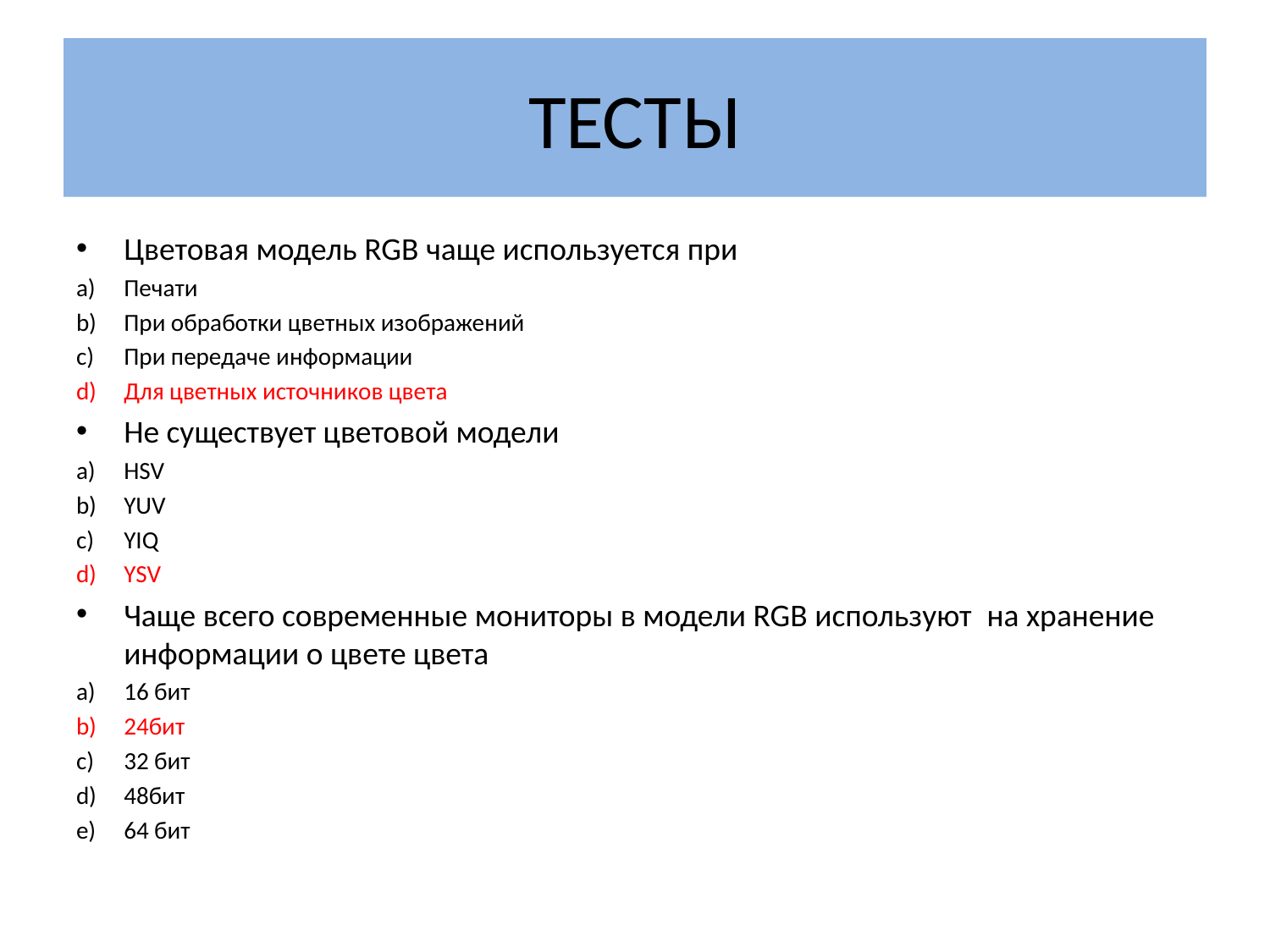

# ТЕСТЫ
Цветовая модель RGB чаще используется при
Печати
При обработки цветных изображений
При передаче информации
Для цветных источников цвета
Не существует цветовой модели
HSV
YUV
YIQ
YSV
Чаще всего современные мониторы в модели RGB используют  на хранение информации о цвете цвета
16 бит
24бит
32 бит
48бит
64 бит